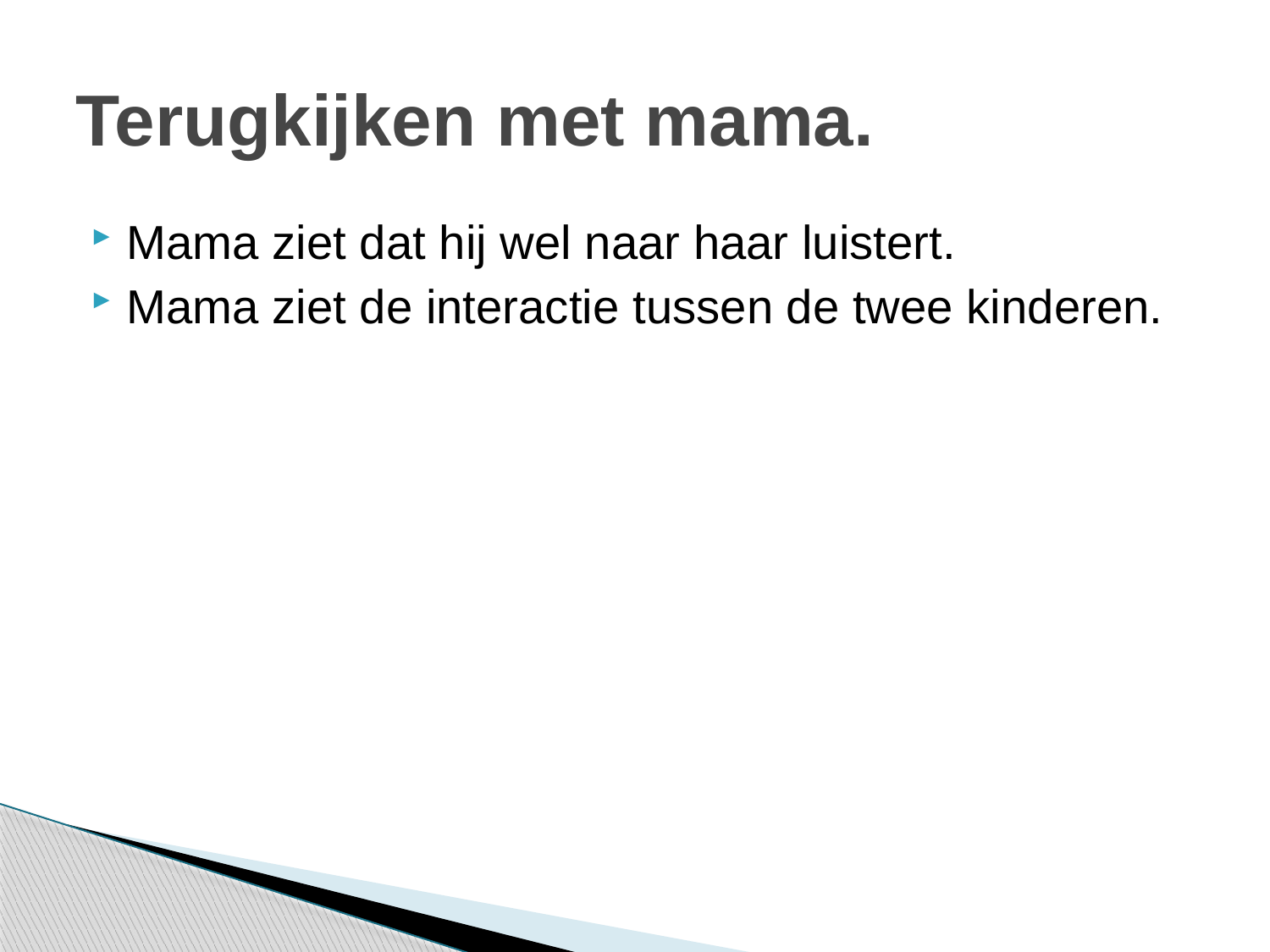

# Terugkijken met mama.
Mama ziet dat hij wel naar haar luistert.
Mama ziet de interactie tussen de twee kinderen.